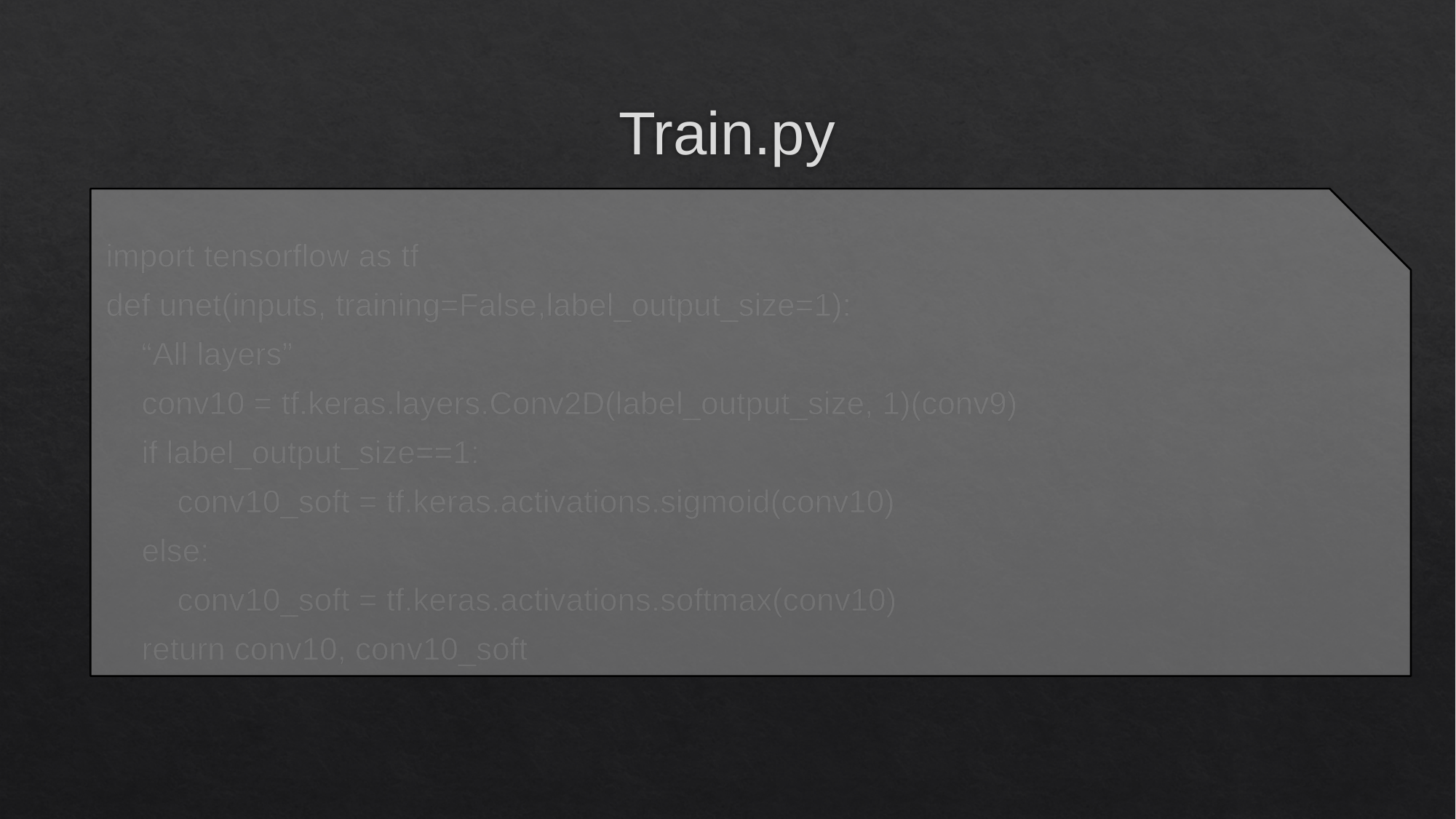

# Train.py
import tensorflow as tf
def unet(inputs, training=False,label_output_size=1):
    “All layers”
    conv10 = tf.keras.layers.Conv2D(label_output_size, 1)(conv9)
    if label_output_size==1:
        conv10_soft = tf.keras.activations.sigmoid(conv10)
    else:
        conv10_soft = tf.keras.activations.softmax(conv10)
    return conv10, conv10_soft